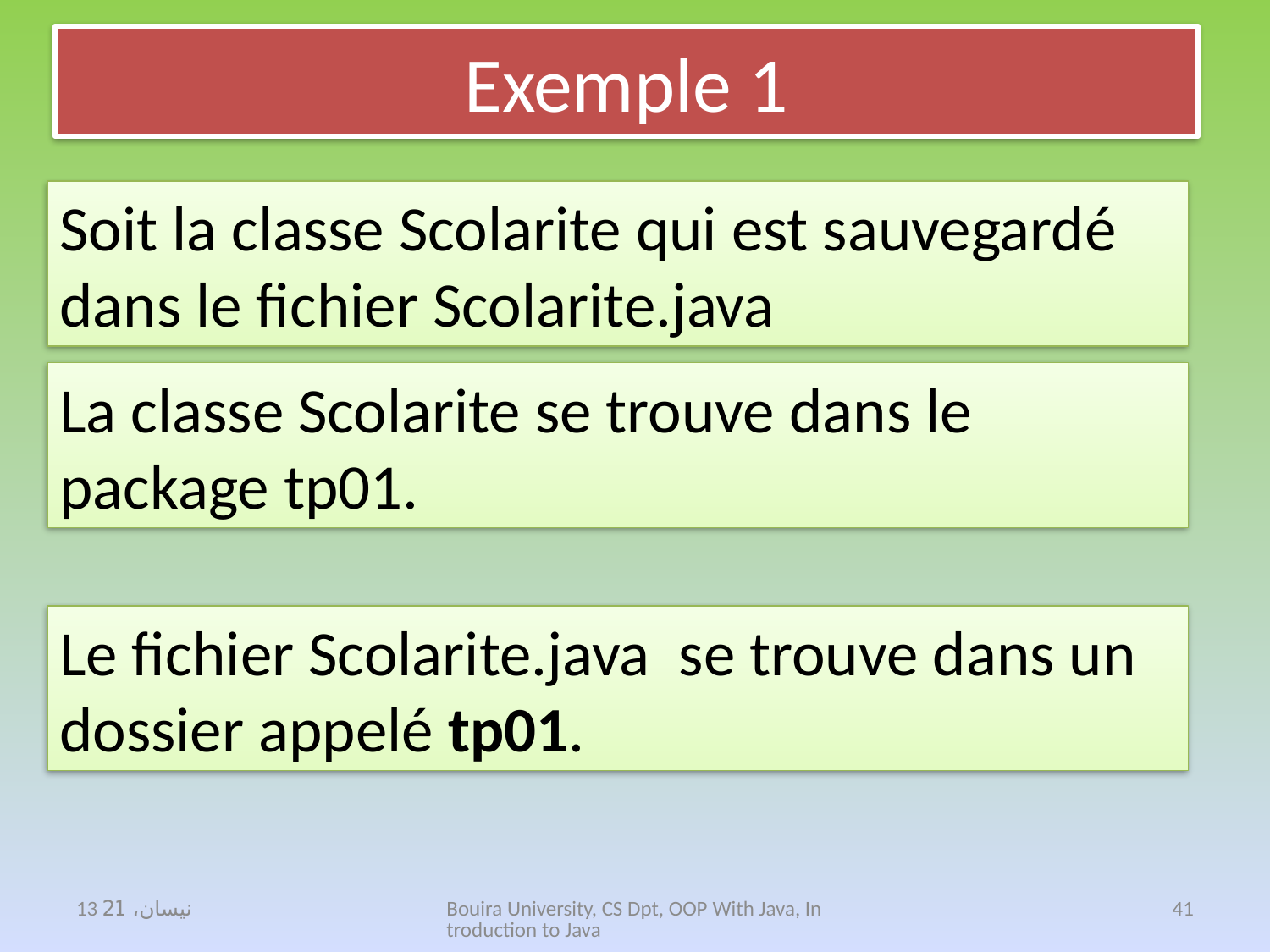

# Exemple 1
Soit la classe Scolarite qui est sauvegardé dans le fichier Scolarite.java
La classe Scolarite se trouve dans le package tp01.
Le fichier Scolarite.java  se trouve dans un dossier appelé tp01.
13 نيسان، 21
Bouira University, CS Dpt, OOP With Java, Introduction to Java
41